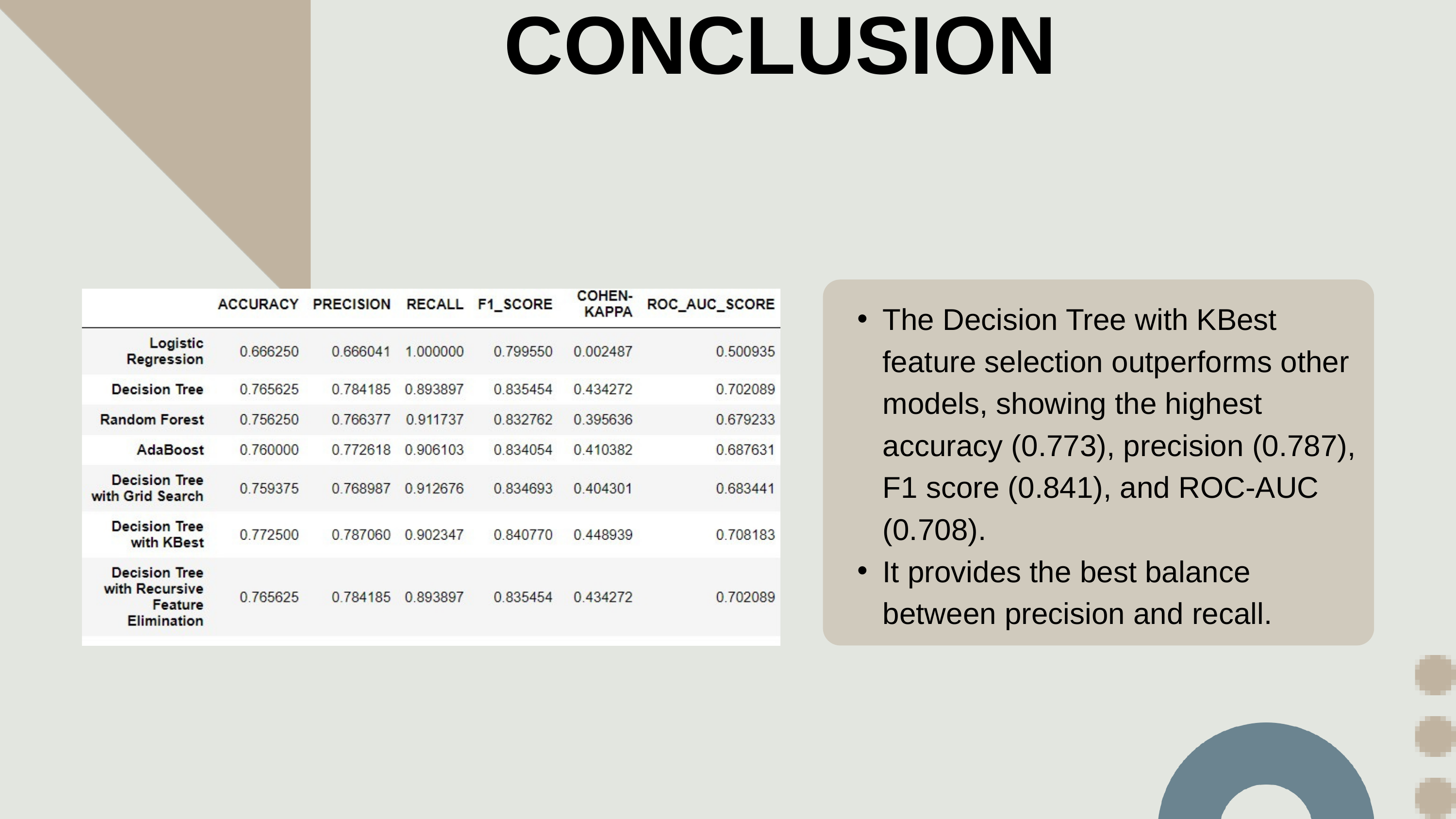

CONCLUSION

The Decision Tree with KBest feature selection outperforms other models, showing the highest accuracy (0.773), precision (0.787), F1 score (0.841), and ROC-AUC (0.708).
It provides the best balance between precision and recall.